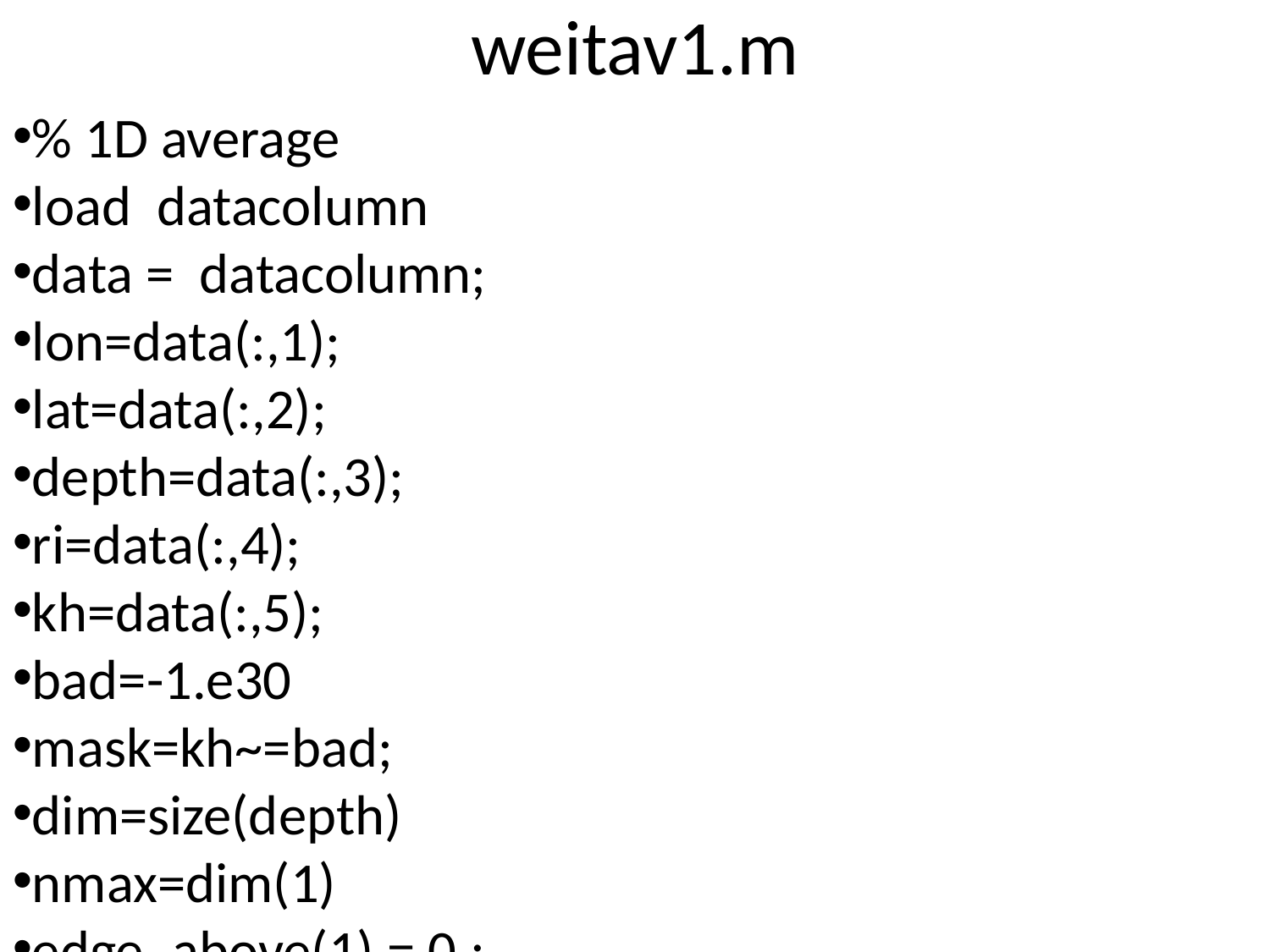

weitav1.m
% 1D average
load  datacolumn
data =  datacolumn;
lon=data(:,1);
lat=data(:,2);
depth=data(:,3);
ri=data(:,4);
kh=data(:,5);
bad=-1.e30
mask=kh~=bad;
dim=size(depth)
nmax=dim(1)
edge_above(1) = 0.;
for k=2:nmax
    edge_above(k) = (depth(k)+depth(k-1))/2.;
end
edge_above(nmax+1) = 5000.;
for k=1:nmax
    weight(k) = edge_above(k+1)-edge_above(k);
end
mask
depth
edge_above
weight=weight';
weight
riwtav=sum(ri.*mask.*weight)/sum(mask.*weight)
khwtav=sum(kh.*mask.*weight)/sum(mask.*weight)
save zweight weight -ASCII